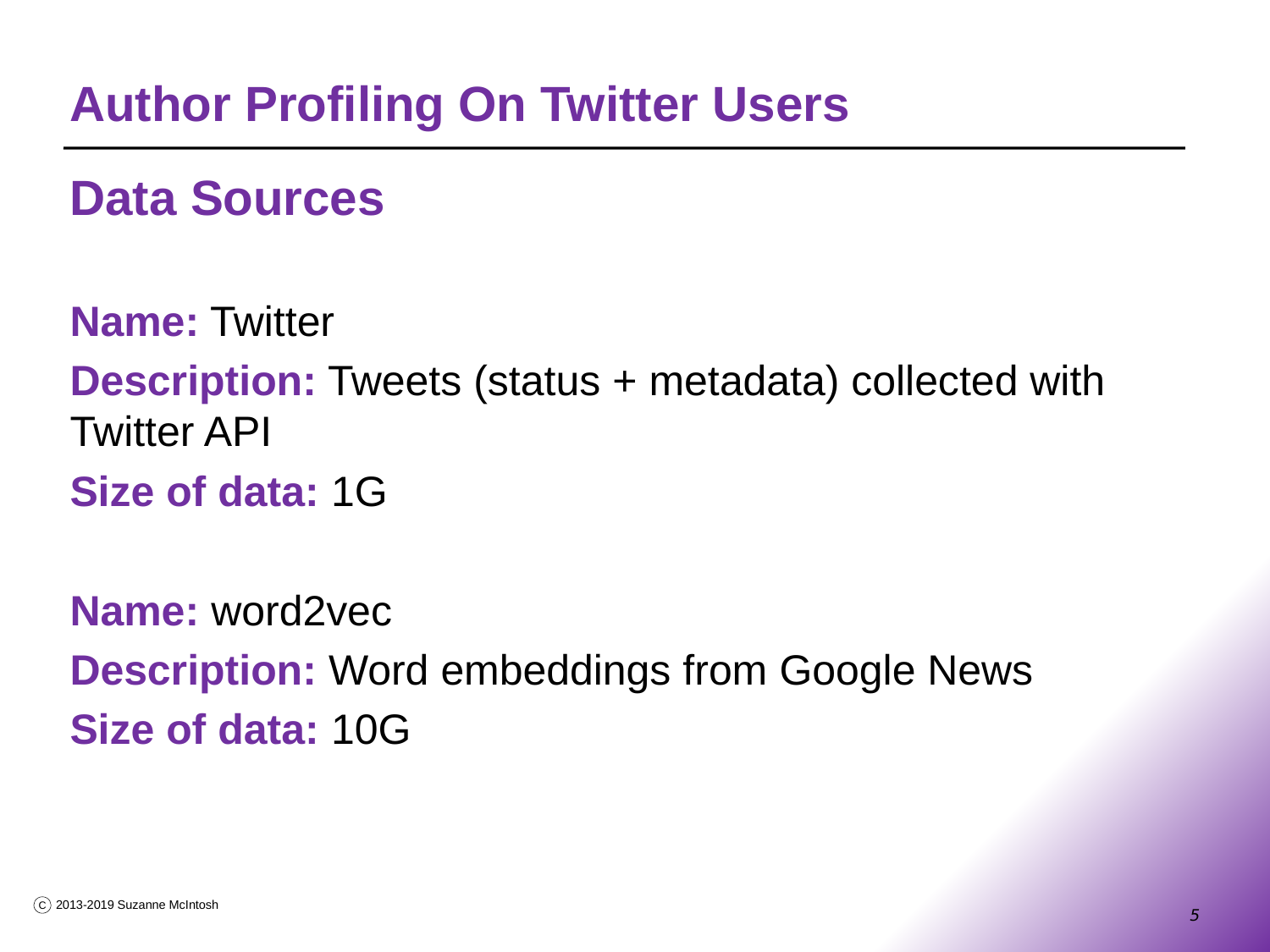

# Author Profiling On Twitter Users

Data Sources

Name: Twitter
Description: Tweets (status + metadata) collected with Twitter API
Size of data: 1G

Name: word2vec
Description: Word embeddings from Google News
Size of data: 10G

5